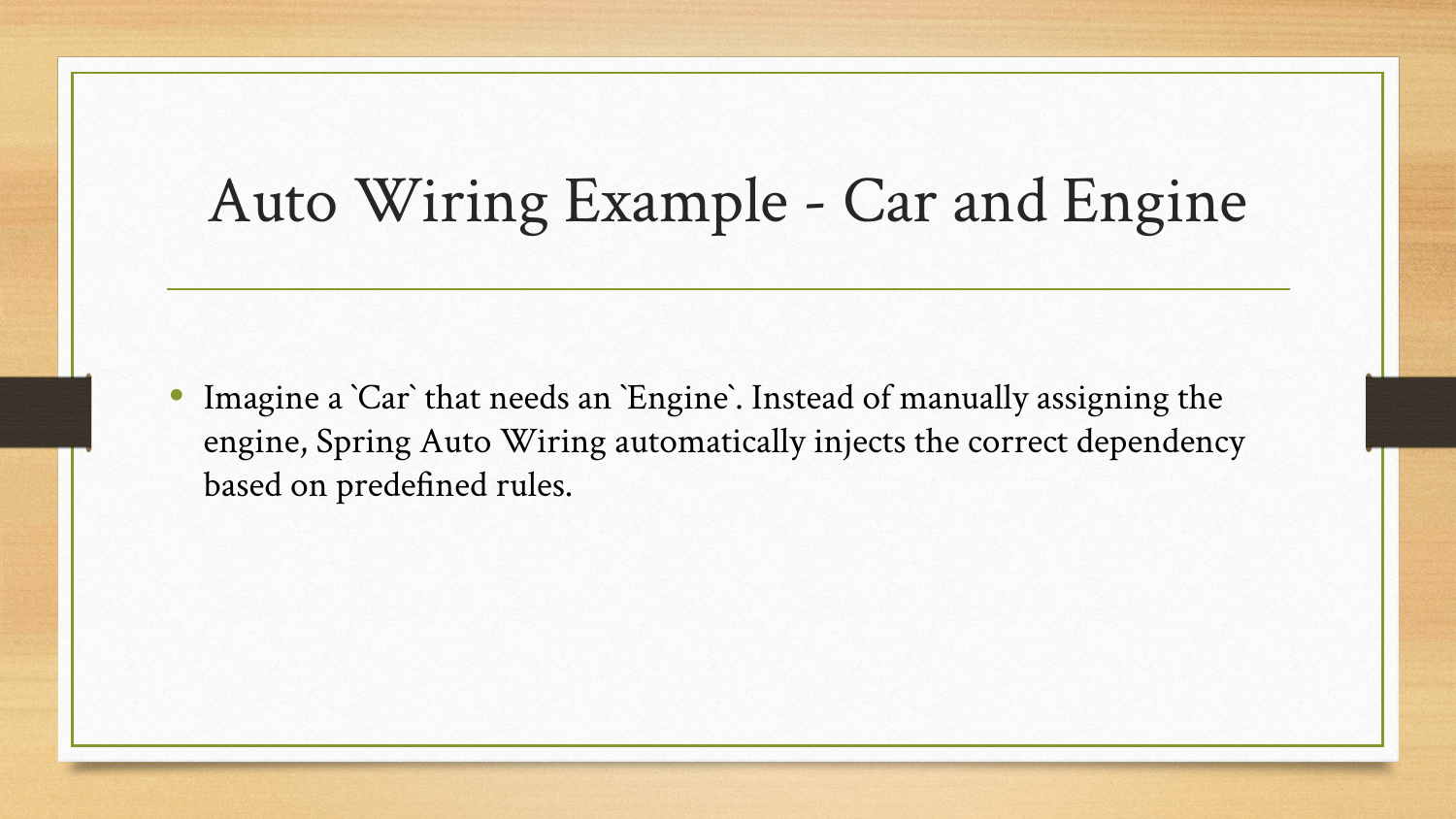

# Auto Wiring Example - Car and Engine

Imagine a `Car` that needs an `Engine`. Instead of manually assigning the engine, Spring Auto Wiring automatically injects the correct dependency based on predefined rules.